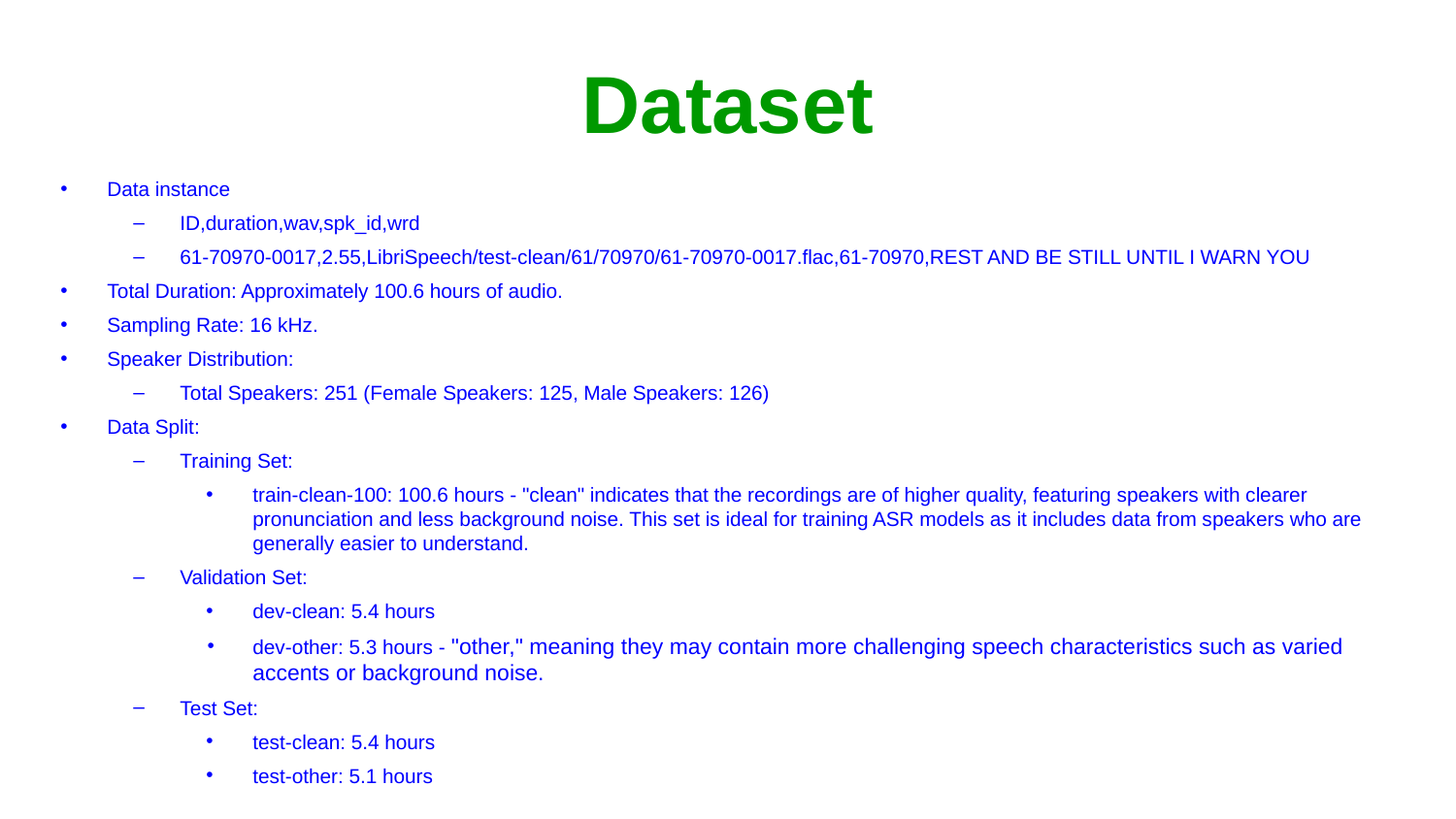

# Dataset
Data instance
ID,duration,wav,spk_id,wrd
61-70970-0017,2.55,LibriSpeech/test-clean/61/70970/61-70970-0017.flac,61-70970,REST AND BE STILL UNTIL I WARN YOU
Total Duration: Approximately 100.6 hours of audio.
Sampling Rate: 16 kHz.
Speaker Distribution:
Total Speakers: 251 (Female Speakers: 125, Male Speakers: 126)
Data Split:
Training Set:
train-clean-100: 100.6 hours - "clean" indicates that the recordings are of higher quality, featuring speakers with clearer pronunciation and less background noise. This set is ideal for training ASR models as it includes data from speakers who are generally easier to understand.
Validation Set:
dev-clean: 5.4 hours
dev-other: 5.3 hours - "other," meaning they may contain more challenging speech characteristics such as varied accents or background noise.
Test Set:
test-clean: 5.4 hours
test-other: 5.1 hours